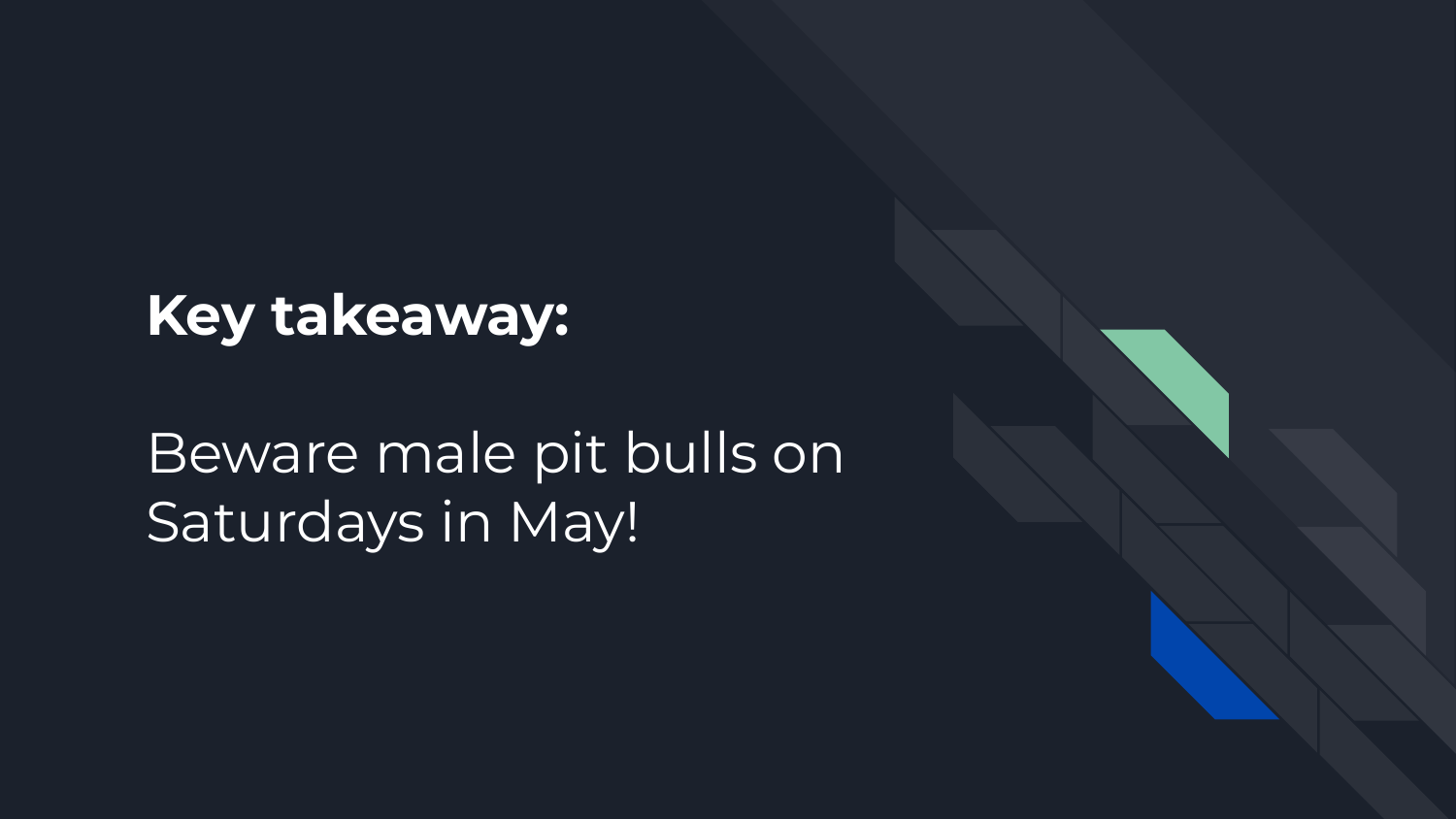

# Key takeaway:

Beware male pit bulls on Saturdays in May!